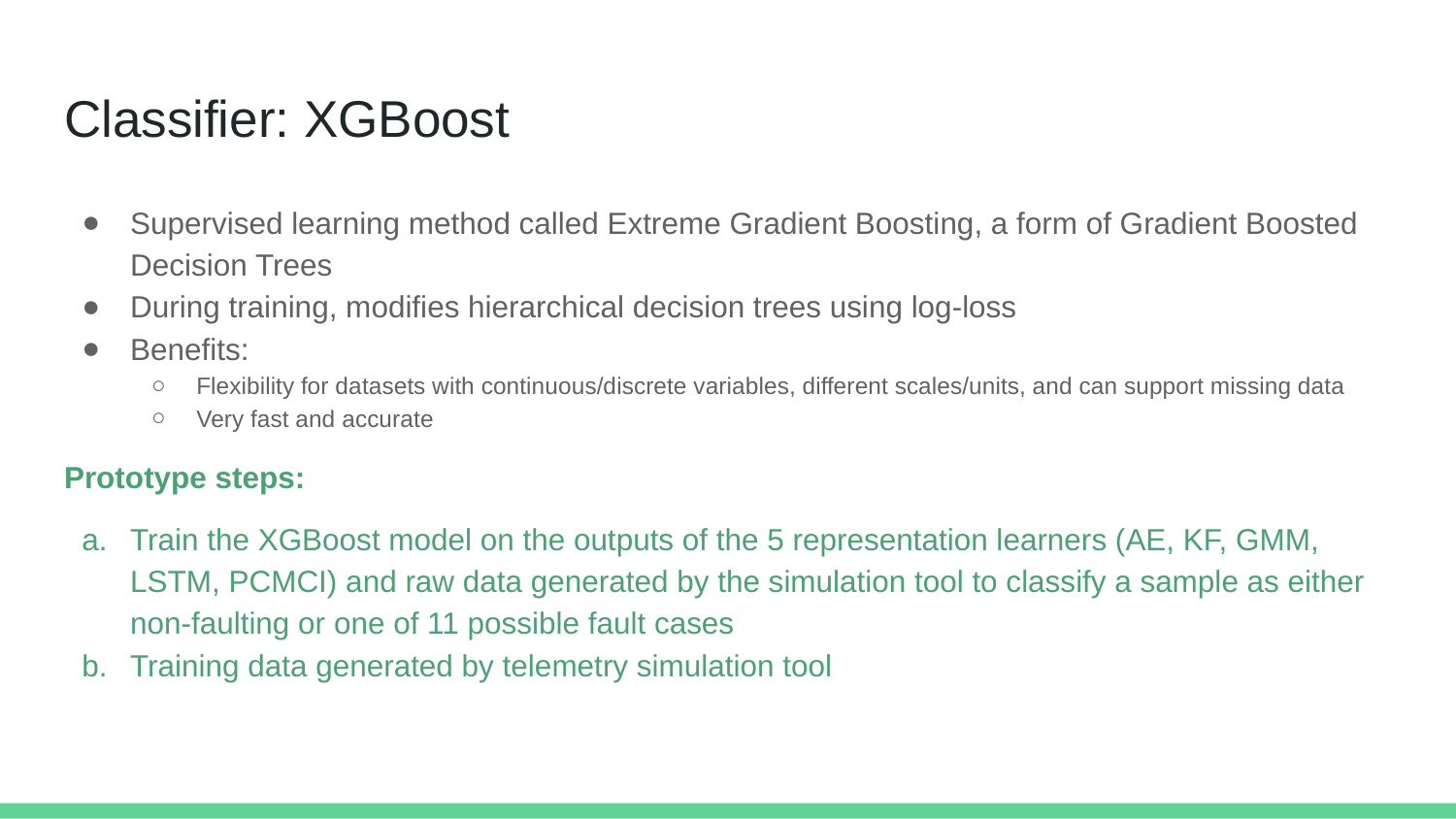

# Classifier: XGBoost
Supervised learning method called Extreme Gradient Boosting, a form of Gradient Boosted Decision Trees
During training, modifies hierarchical decision trees using log-loss
Benefits:
Flexibility for datasets with continuous/discrete variables, different scales/units, and can support missing data
Very fast and accurate
Prototype steps:
Train the XGBoost model on the outputs of the 5 representation learners (AE, KF, GMM, LSTM, PCMCI) and raw data generated by the simulation tool to classify a sample as either non-faulting or one of 11 possible fault cases
Training data generated by telemetry simulation tool